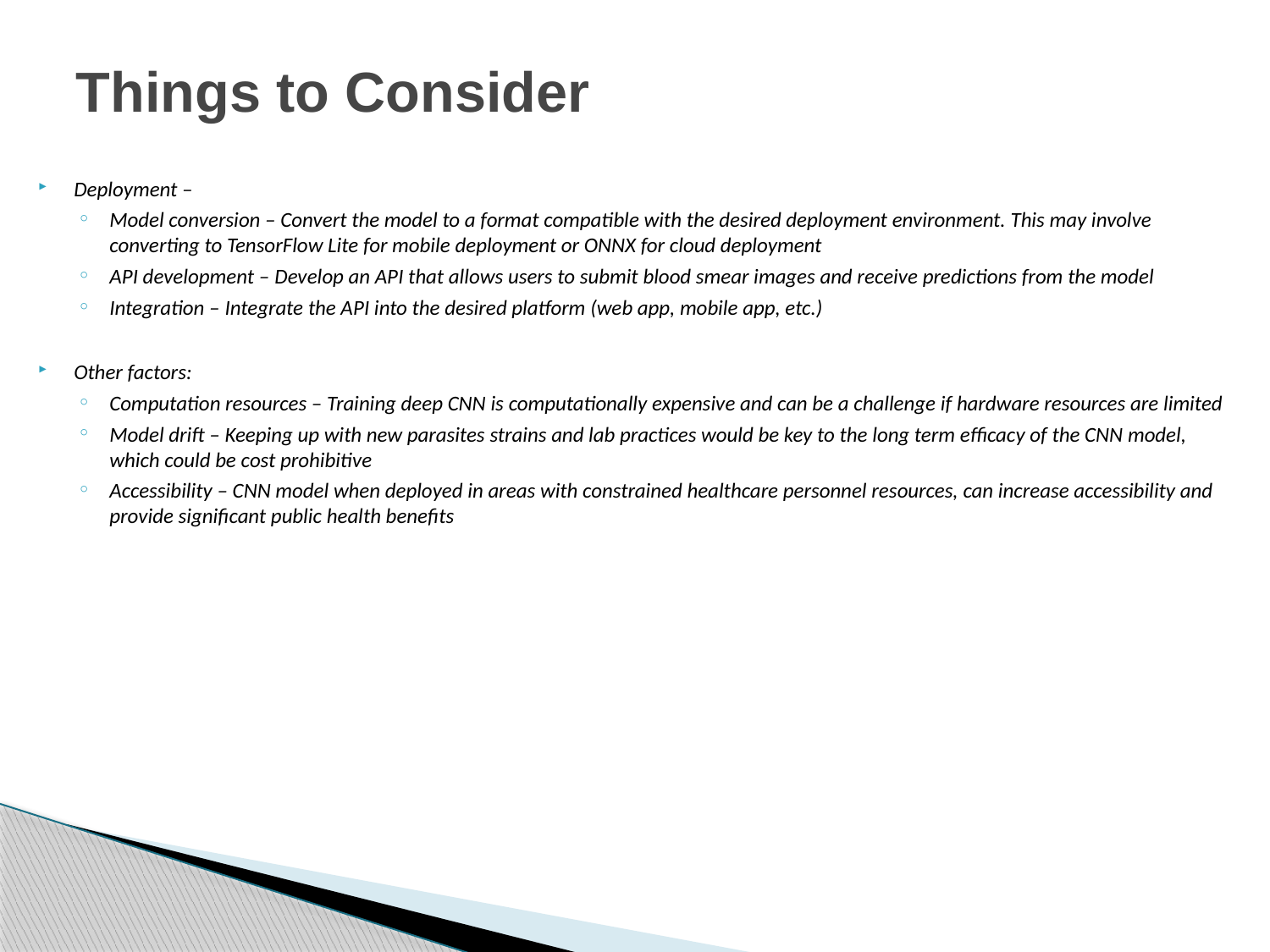

# Things to Consider
Deployment –
Model conversion – Convert the model to a format compatible with the desired deployment environment. This may involve converting to TensorFlow Lite for mobile deployment or ONNX for cloud deployment
API development – Develop an API that allows users to submit blood smear images and receive predictions from the model
Integration – Integrate the API into the desired platform (web app, mobile app, etc.)

Other factors:
Computation resources – Training deep CNN is computationally expensive and can be a challenge if hardware resources are limited
Model drift – Keeping up with new parasites strains and lab practices would be key to the long term efficacy of the CNN model, which could be cost prohibitive
Accessibility – CNN model when deployed in areas with constrained healthcare personnel resources, can increase accessibility and provide significant public health benefits